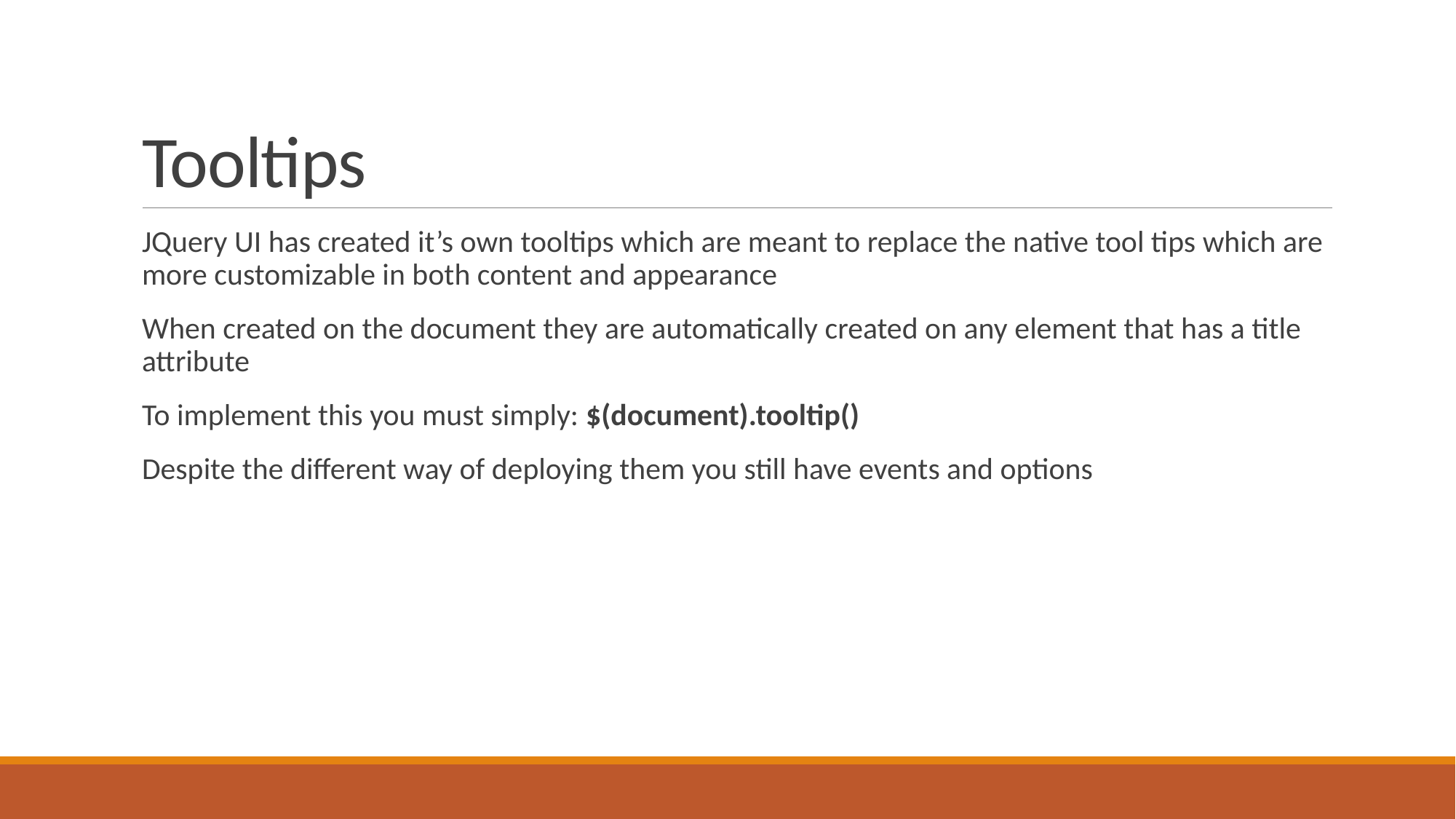

# Tooltips
JQuery UI has created it’s own tooltips which are meant to replace the native tool tips which are more customizable in both content and appearance
When created on the document they are automatically created on any element that has a title attribute
To implement this you must simply: $(document).tooltip()
Despite the different way of deploying them you still have events and options